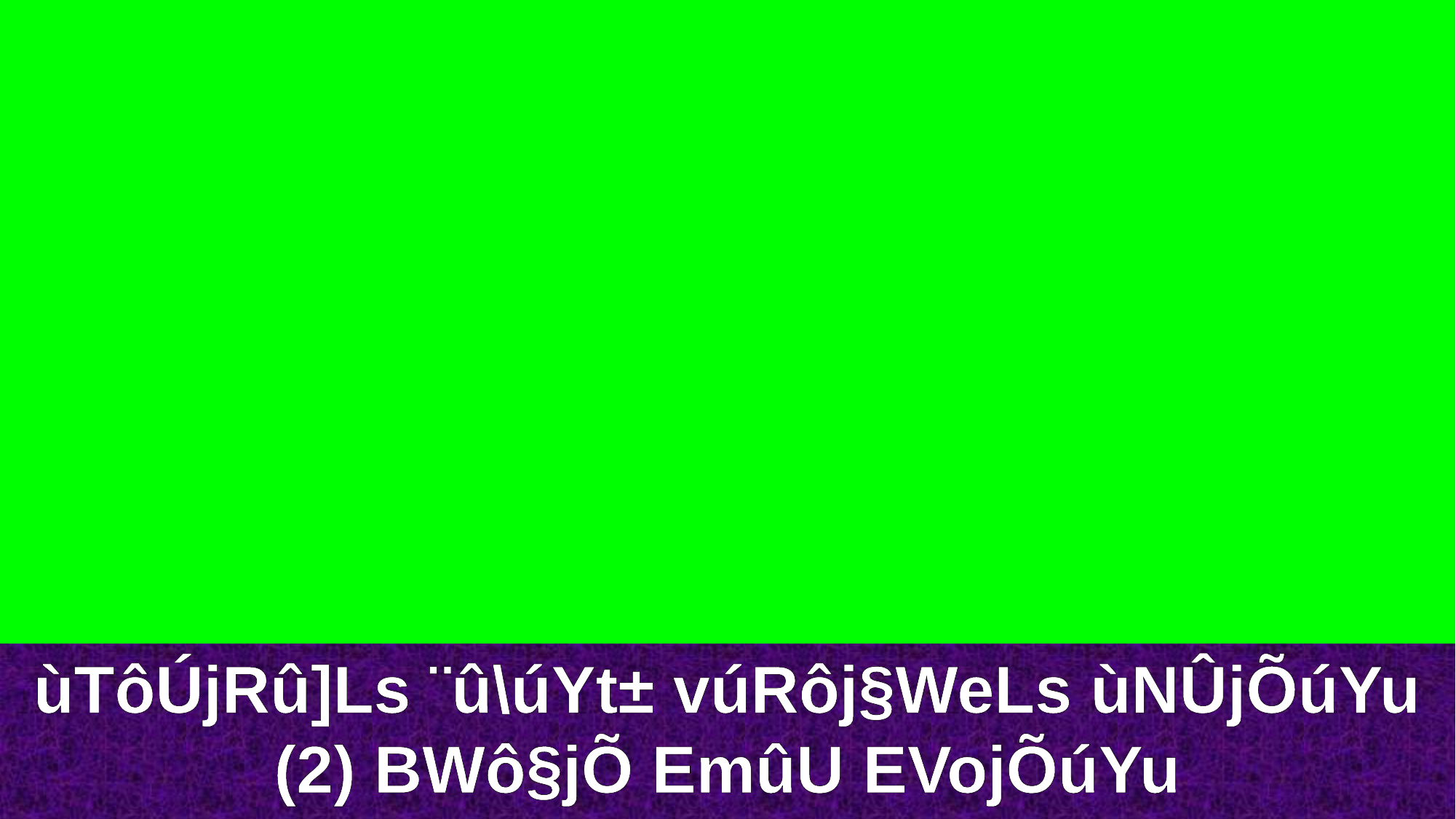

ùTôÚjRû]Ls ¨û\úYt± vúRôj§WeLs ùNÛjÕúYu (2) BWô§jÕ EmûU EVojÕúYu